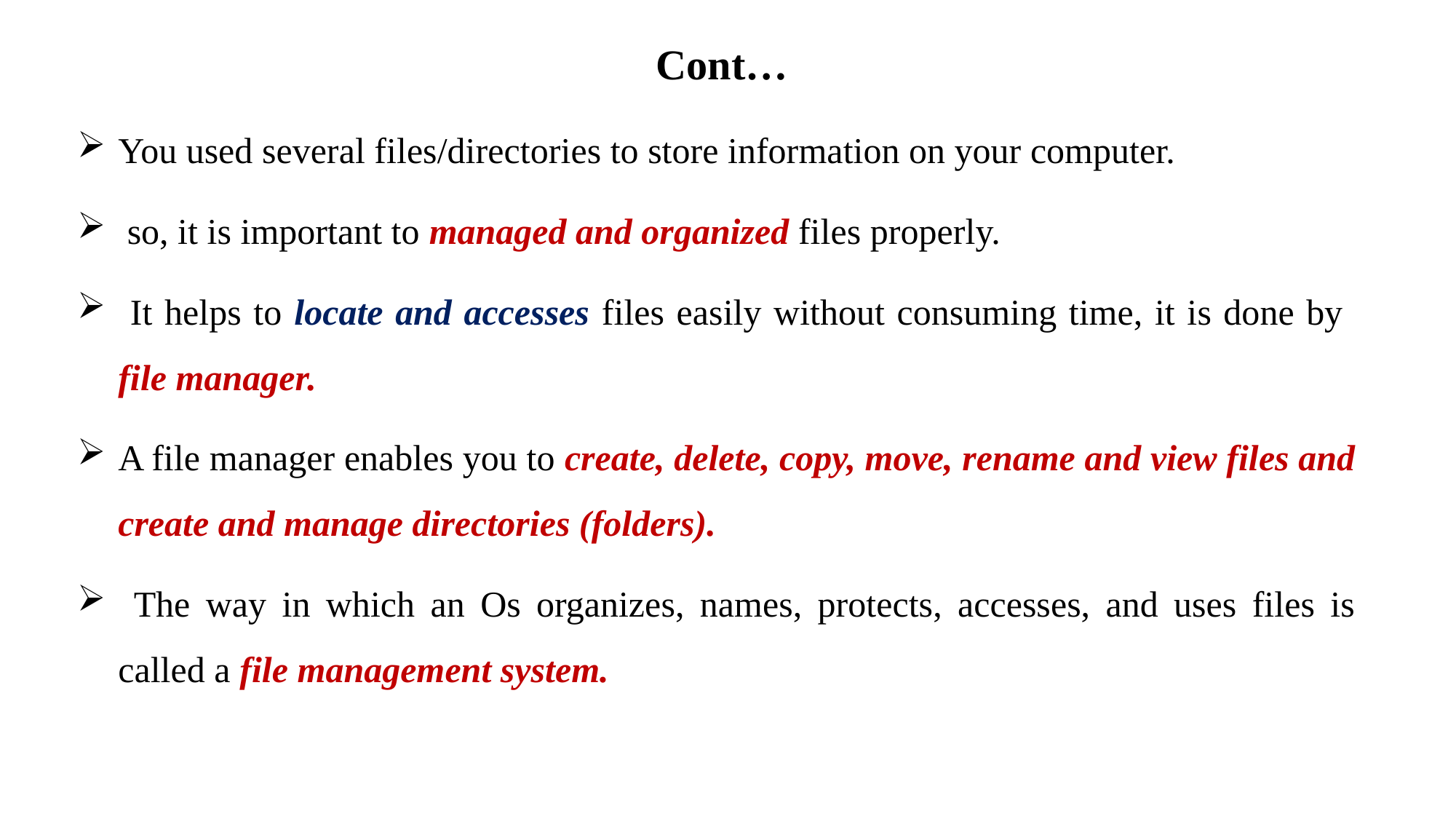

Cont…

You used several files/directories to store information on your computer.
 so, it is important to managed and organized files properly.
 It helps to locate and accesses files easily without consuming time, it is done by  file manager.
A file manager enables you to create, delete, copy, move, rename and view files and create and manage directories (folders).
 The way in which an Os organizes, names, protects, accesses, and uses files is called a file management system.